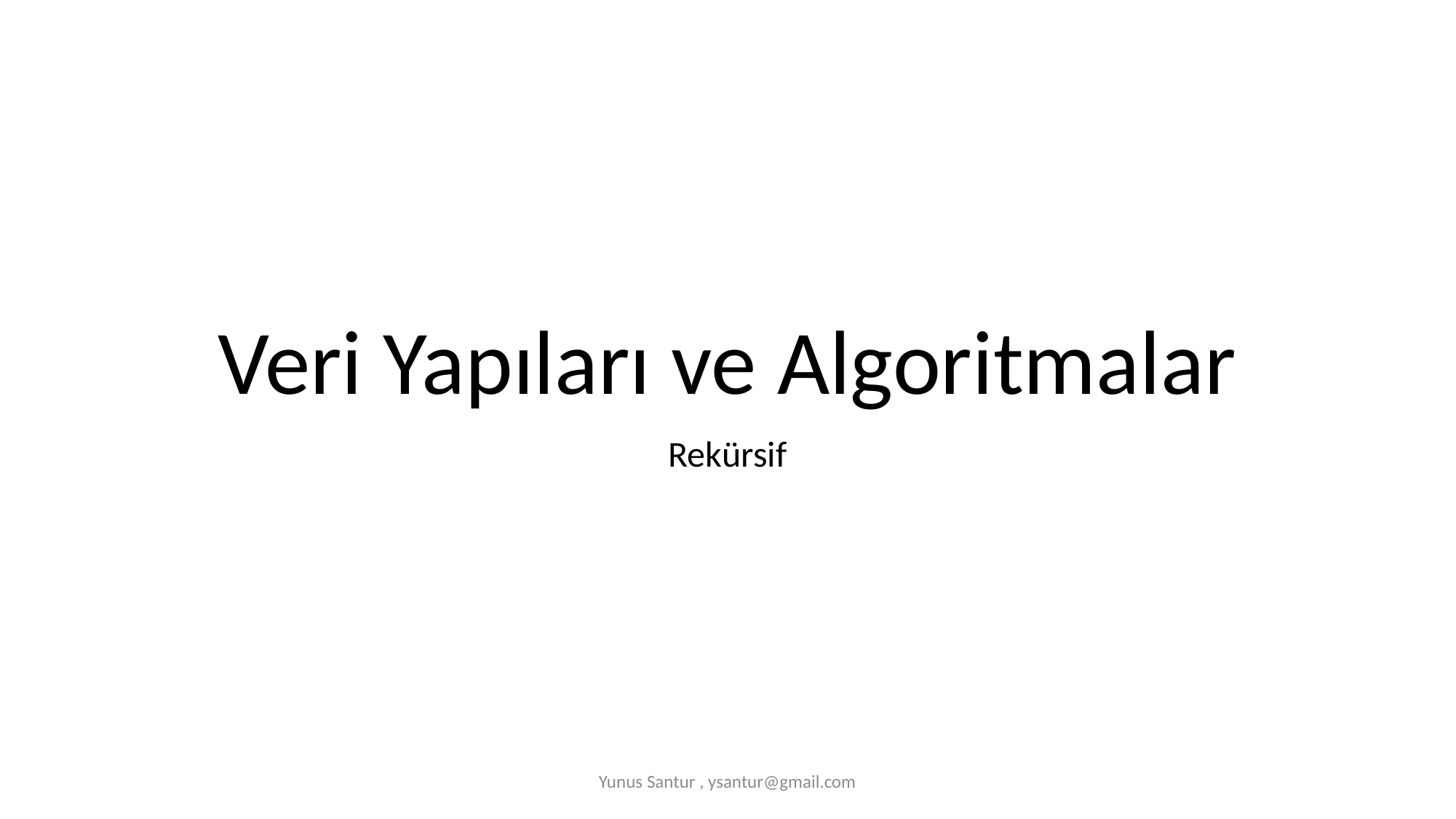

# Veri Yapıları ve Algoritmalar
Rekürsif
Yunus Santur , ysantur@gmail.com